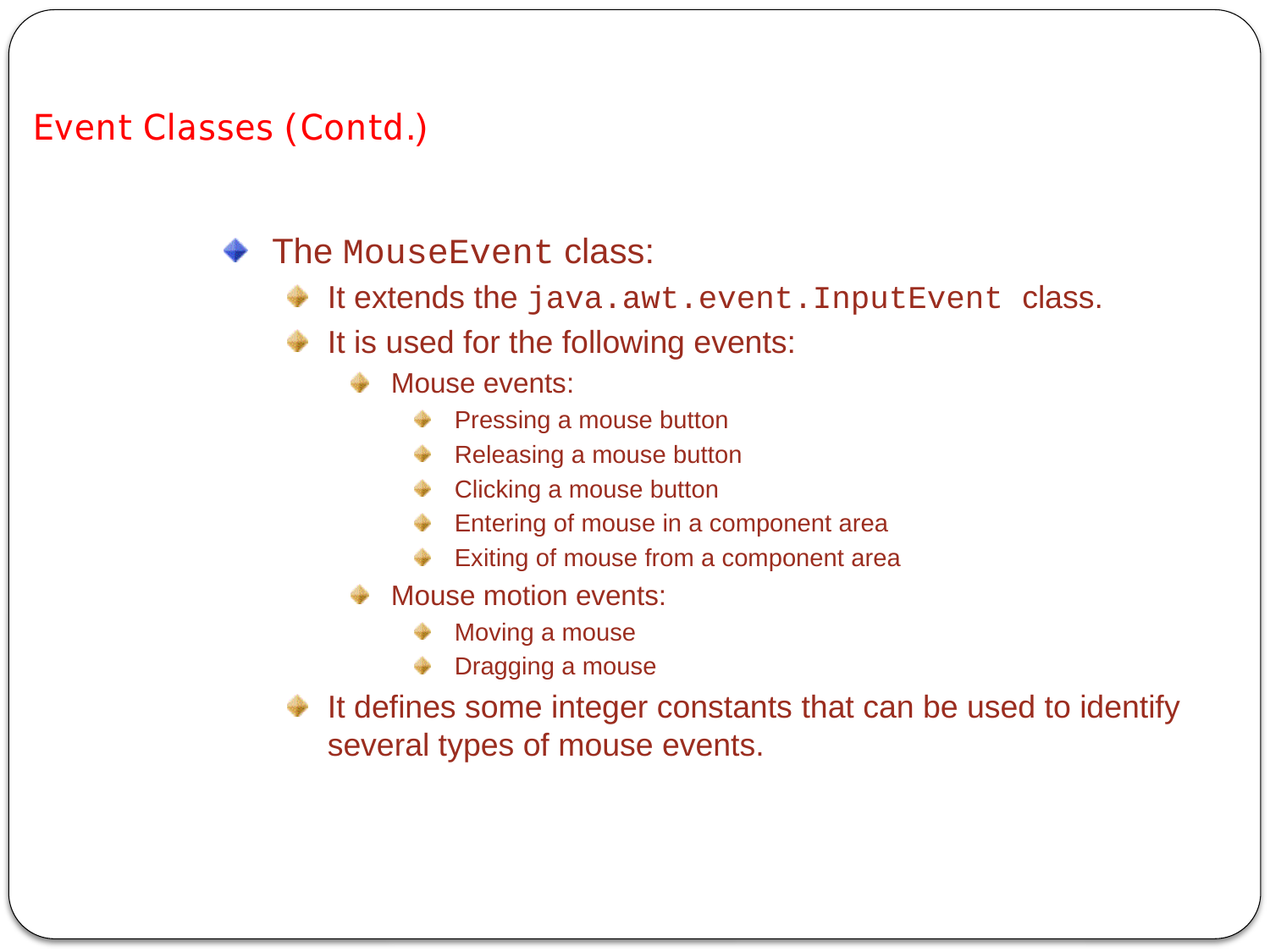

Event Classes (Contd.)
The MouseEvent class:
It extends the java.awt.event.InputEvent class.
It is used for the following events:
Mouse events:
Pressing a mouse button
Releasing a mouse button
Clicking a mouse button
Entering of mouse in a component area
Exiting of mouse from a component area
Mouse motion events:
Moving a mouse
Dragging a mouse
It defines some integer constants that can be used to identify several types of mouse events.